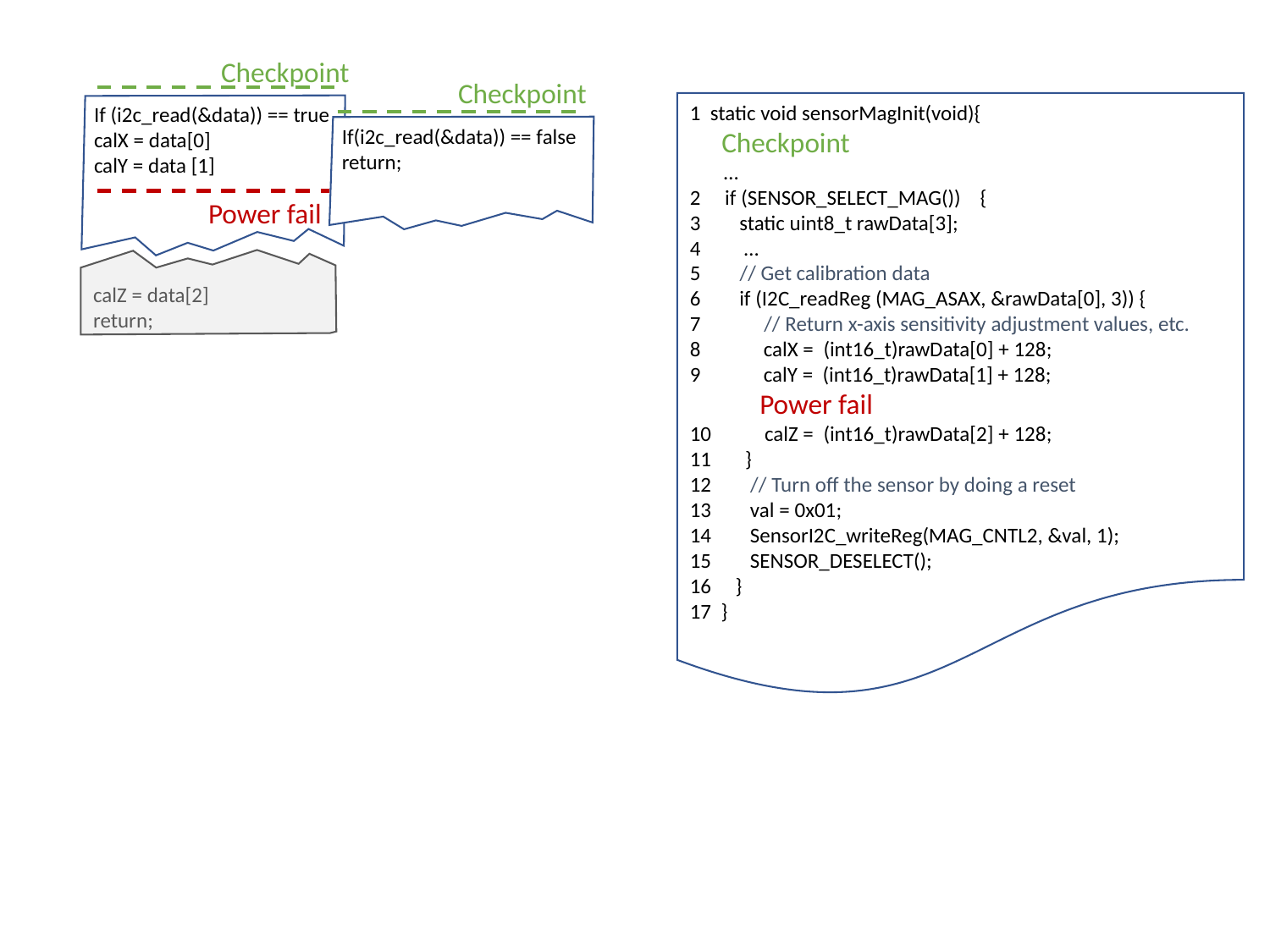

Checkpoint
Checkpoint
1  static void sensorMagInit(void){
     Checkpoint
       …
2     if (SENSOR_SELECT_MAG())    {
3        static uint8_t rawData[3];
4         …
5        // Get calibration data
6        if (I2C_readReg (MAG_ASAX, &rawData[0], 3)) {
7             // Return x-axis sensitivity adjustment values, etc.
8             calX =  (int16_t)rawData[0] + 128;
9             calY =  (int16_t)rawData[1] + 128;
           Power fail
10           calZ =  (int16_t)rawData[2] + 128;
11       }
12        // Turn off the sensor by doing a reset
13        val = 0x01;
14        SensorI2C_writeReg(MAG_CNTL2, &val, 1);
15        SENSOR_DESELECT();
16     }
17  }
If (i2c_read(&data)) == true
calX = data[0]
calY = data [1]

If(i2c_read(&data)) == false
return;

Power fail

calZ = data[2]
return;